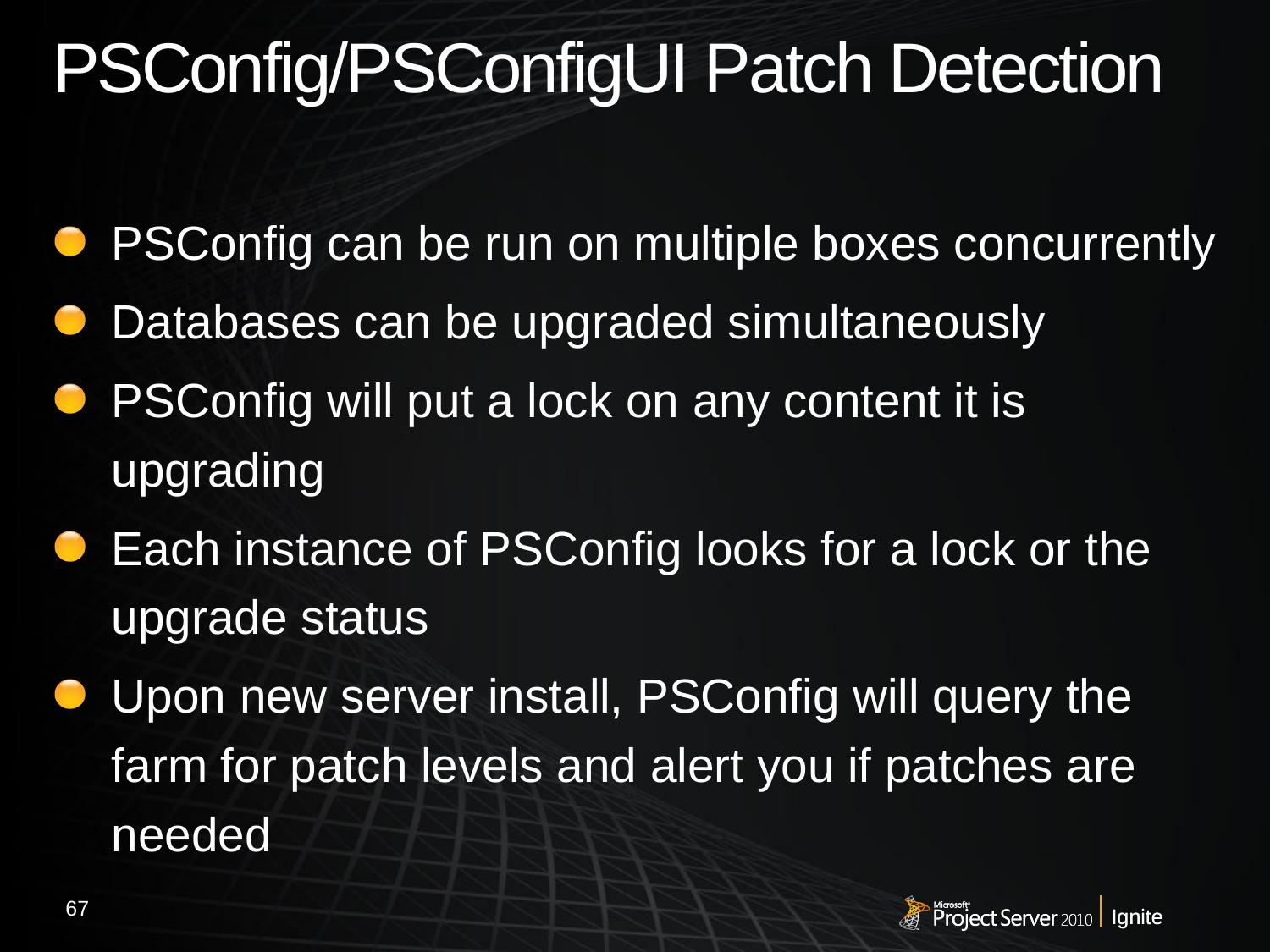

# PSConfig/PSConfigUI Patch Detection
PSConfig can be run on multiple boxes concurrently
Databases can be upgraded simultaneously
PSConfig will put a lock on any content it is upgrading
Each instance of PSConfig looks for a lock or the upgrade status
Upon new server install, PSConfig will query the farm for patch levels and alert you if patches are needed

67